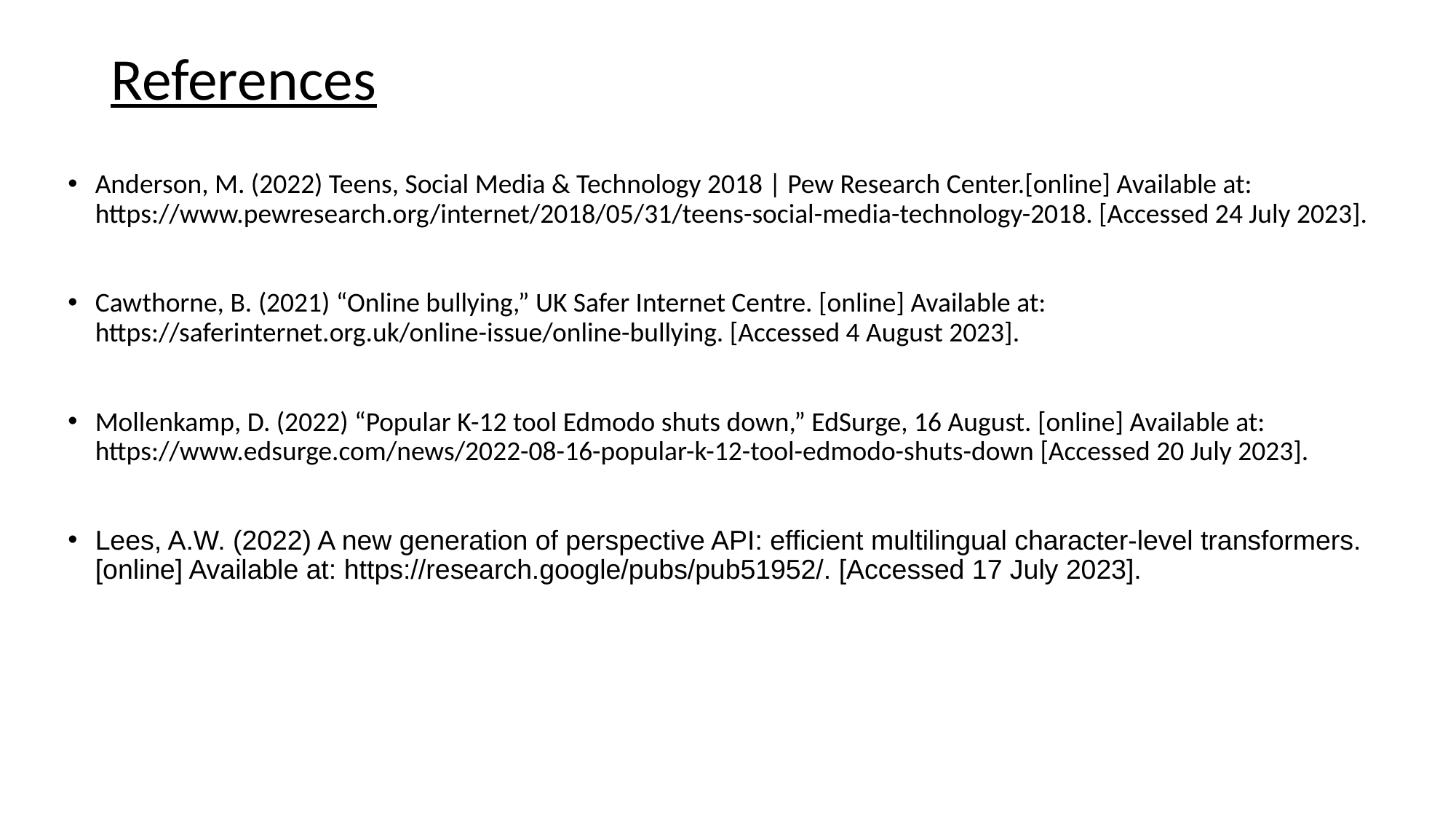

# References
Anderson, M. (2022) Teens, Social Media & Technology 2018 | Pew Research Center.[online] Available at: https://www.pewresearch.org/internet/2018/05/31/teens-social-media-technology-2018. [Accessed 24 July 2023].

Cawthorne, B. (2021) “Online bullying,” UK Safer Internet Centre. [online] Available at: https://saferinternet.org.uk/online-issue/online-bullying. [Accessed 4 August 2023].

Mollenkamp, D. (2022) “Popular K-12 tool Edmodo shuts down,” EdSurge, 16 August. [online] Available at: https://www.edsurge.com/news/2022-08-16-popular-k-12-tool-edmodo-shuts-down [Accessed 20 July 2023].

Lees, A.W. (2022) A new generation of perspective API: efficient multilingual character-level transformers. [online] Available at: https://research.google/pubs/pub51952/. [Accessed 17 July 2023].